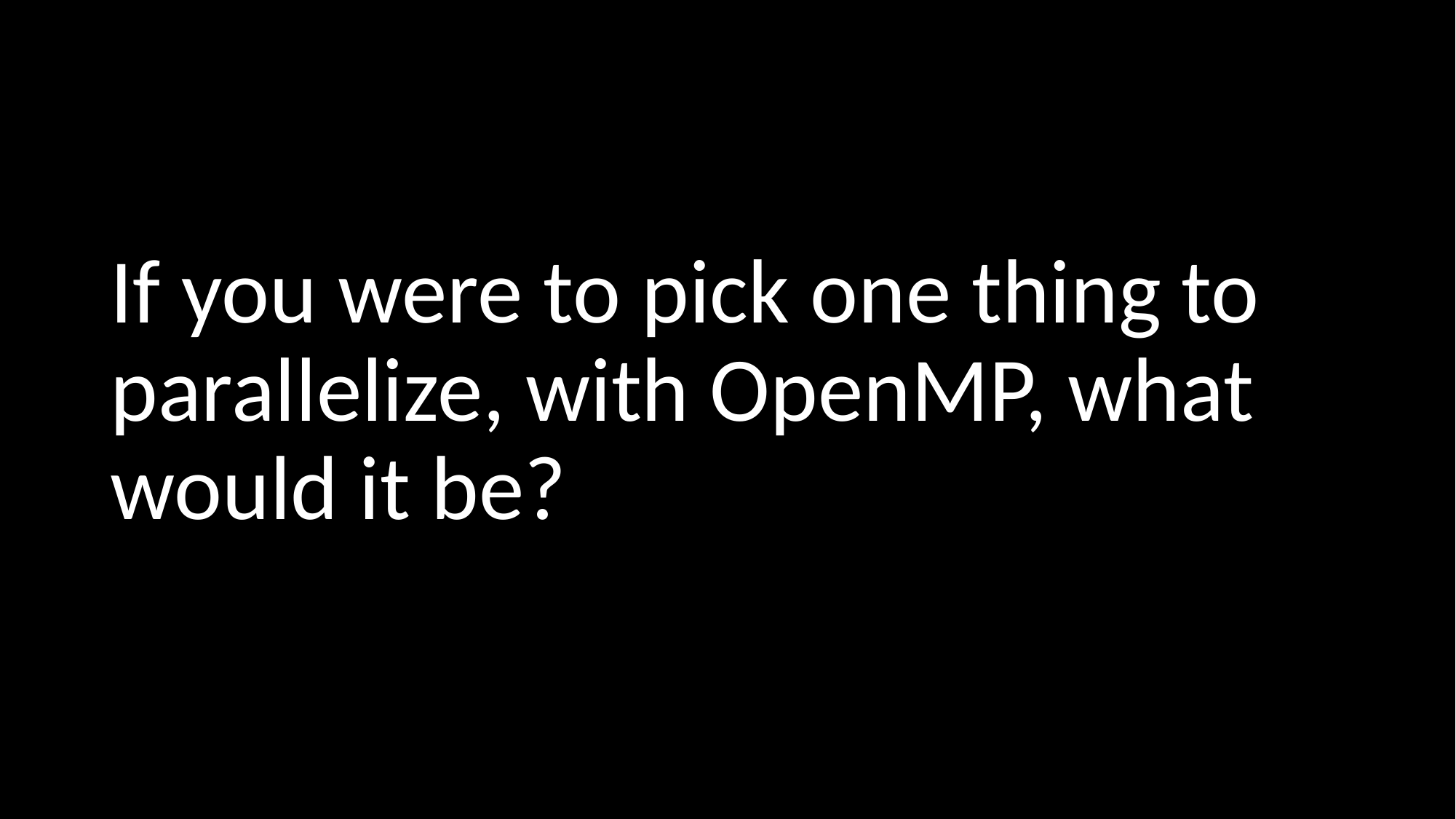

# If you were to pick one thing to parallelize, with OpenMP, what would it be?